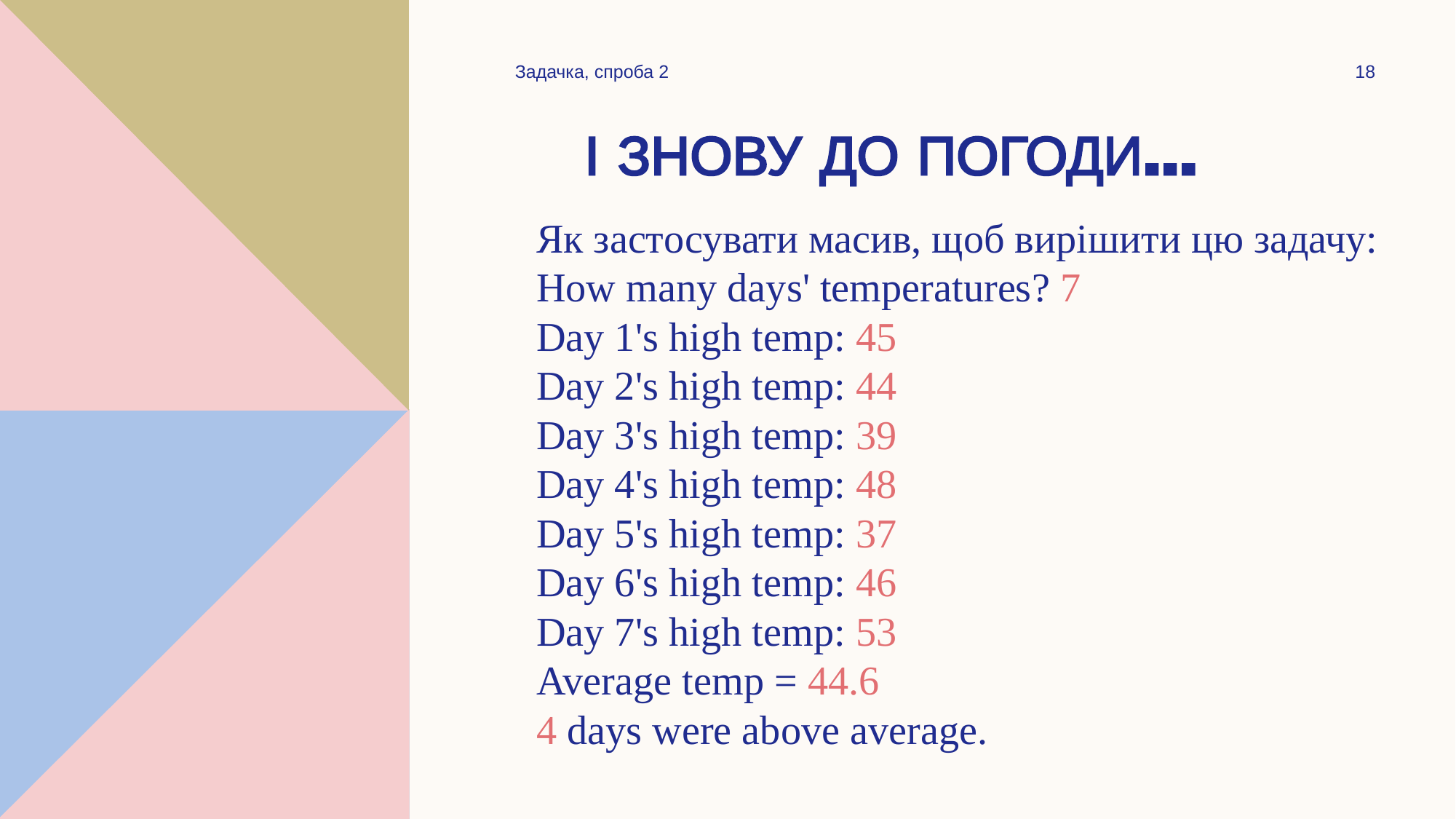

Задачка, спроба 2
18
# І знову до погоди…
Як застосувати масив, щоб вирішити цю задачу:
How many days' temperatures? 7
Day 1's high temp: 45
Day 2's high temp: 44
Day 3's high temp: 39
Day 4's high temp: 48
Day 5's high temp: 37
Day 6's high temp: 46
Day 7's high temp: 53
Average temp = 44.6
4 days were above average.